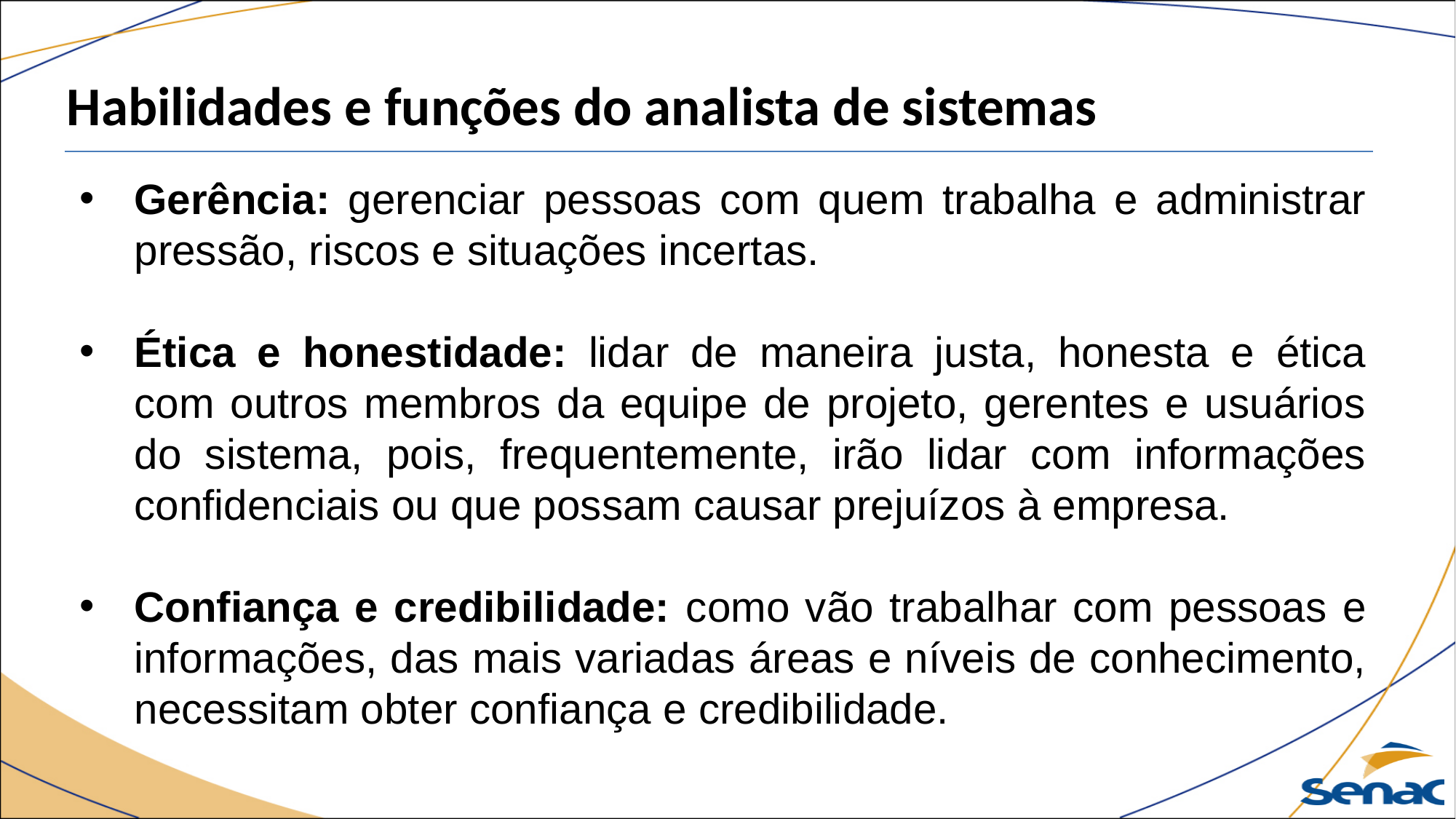

Habilidades e funções do analista de sistemas
Gerência: gerenciar pessoas com quem trabalha e administrar pressão, riscos e situações incertas.

Ética e honestidade: lidar de maneira justa, honesta e ética com outros membros da equipe de projeto, gerentes e usuários do sistema, pois, frequentemente, irão lidar com informações confidenciais ou que possam causar prejuízos à empresa.

Confiança e credibilidade: como vão trabalhar com pessoas e informações, das mais variadas áreas e níveis de conhecimento, necessitam obter confiança e credibilidade.